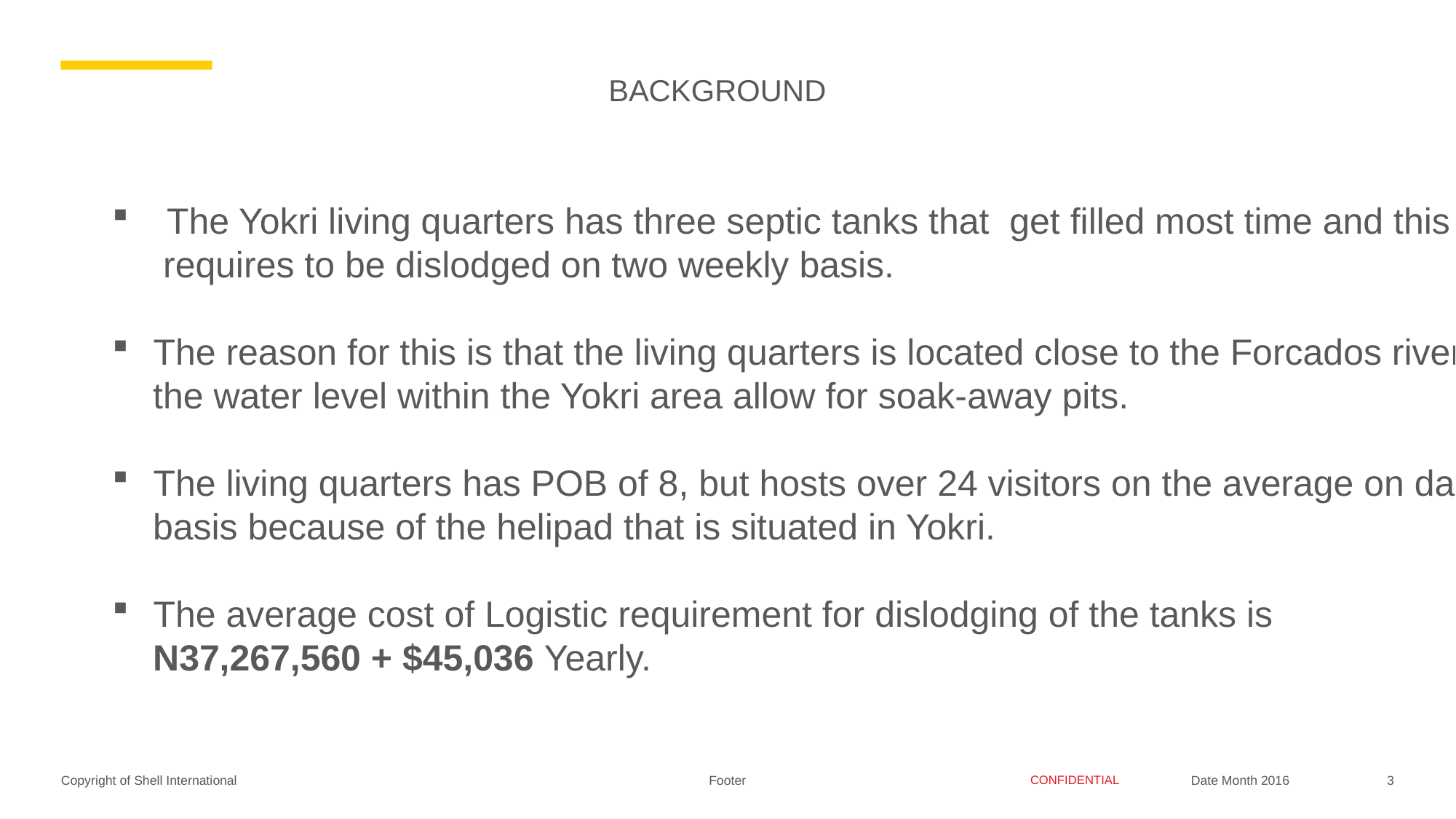

# BACKGROUND

The Yokri living quarters has three septic tanks that  get filled most time and this
     requires to be dislodged on two weekly basis.

The reason for this is that the living quarters is located close to the Forcados river and
    the water level within the Yokri area allow for soak-away pits.

The living quarters has POB of 8, but hosts over 24 visitors on the average on daily
    basis because of the helipad that is situated in Yokri.

The average cost of Logistic requirement for dislodging of the tanks is
    N37,267,560 + $45,036 Yearly.
Footer
3
Date Month 2016